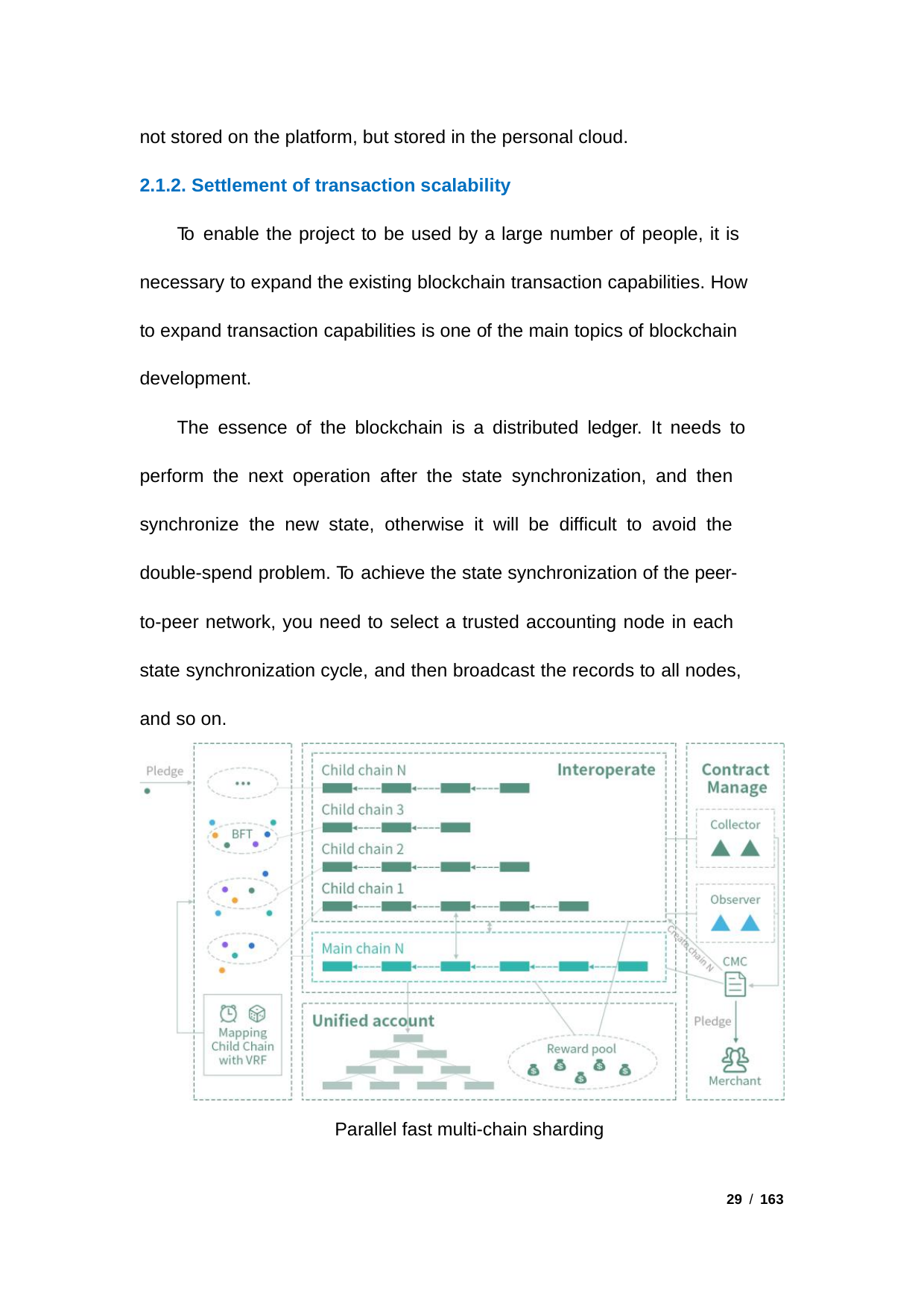

not stored on the platform, but stored in the personal cloud.
2.1.2. Settlement of transaction scalability
To enable the project to be used by a large number of people, it is
necessary to expand the existing blockchain transaction capabilities. How
to expand transaction capabilities is one of the main topics of blockchain
development.
The essence of the blockchain is a distributed ledger. It needs to
perform the next operation after the state synchronization, and then
synchronize the new state, otherwise it will be difficult to avoid the
double-spend problem. To achieve the state synchronization of the peer-
to-peer network, you need to select a trusted accounting node in each
state synchronization cycle, and then broadcast the records to all nodes,
and so on.

Parallel fast multi-chain sharding
29 / 163